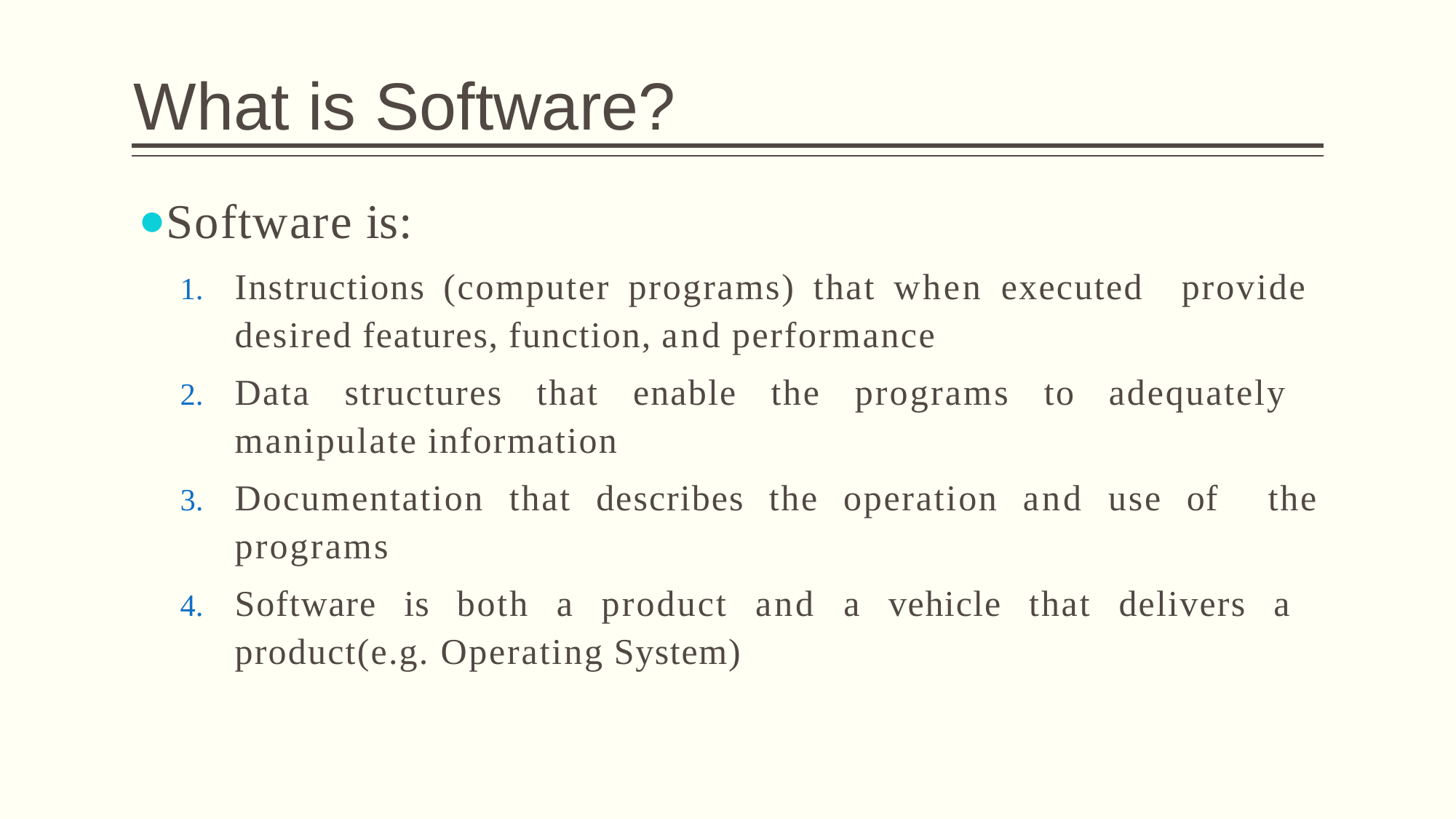

# What is Software?
Software is:
Instructions (computer programs) that when executed  provide desired features, function, and performance
Data structures that enable the programs to adequately  manipulate information
Documentation that describes the operation and use of  the programs
Software is both a product and a vehicle that delivers a  product(e.g. Operating System)